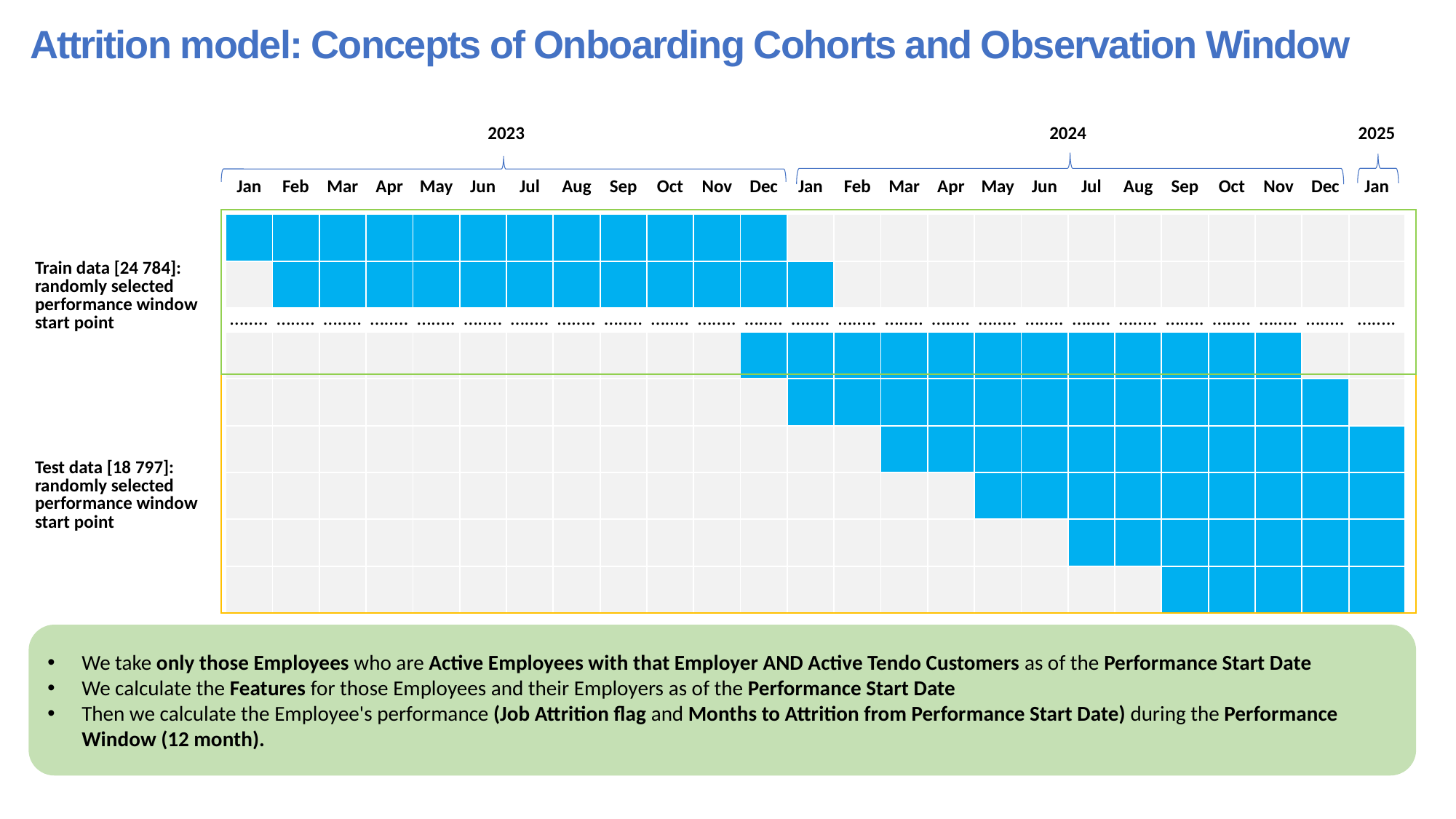

Attrition model: Concepts of Onboarding Cohorts and Observation Window
|  | 2023 |  |  |  |  |  |  |  |  |  |  |  | 2024 |  |  |  |  |  |  |  |  |  |  |  | 2025 |
| --- | --- | --- | --- | --- | --- | --- | --- | --- | --- | --- | --- | --- | --- | --- | --- | --- | --- | --- | --- | --- | --- | --- | --- | --- | --- |
|  | Jan | Feb | Mar | Apr | May | Jun | Jul | Aug | Sep | Oct | Nov | Dec | Jan | Feb | Mar | Apr | May | Jun | Jul | Aug | Sep | Oct | Nov | Dec | Jan |
| Train data [24 784]: randomly selected  performance window start point |  |  |  |  |  |  |  |  |  |  |  |  |  |  |  |  |  |  |  |  |  |  |  |  |  |
|  |  |  |  |  |  |  |  |  |  |  |  |  |  |  |  |  |  |  |  |  |  |  |  |  |  |
|  | …..... | …..... | …..... | …..... | …..... | …..... | …..... | …..... | …..... | …..... | …..... | …..... | …..... | …..... | …..... | …..... | …..... | …..... | …..... | …..... | …..... | …..... | …..... | …..... | …..... |
|  |  |  |  |  |  |  |  |  |  |  |  |  |  |  |  |  |  |  |  |  |  |  |  |  |  |
| Test data [18 797]: randomly selected  performance window start point |  |  |  |  |  |  |  |  |  |  |  |  |  |  |  |  |  |  |  |  |  |  |  |  |  |
|  |  |  |  |  |  |  |  |  |  |  |  |  |  |  |  |  |  |  |  |  |  |  |  |  |  |
|  |  |  |  |  |  |  |  |  |  |  |  |  |  |  |  |  |  |  |  |  |  |  |  |  |  |
|  |  |  |  |  |  |  |  |  |  |  |  |  |  |  |  |  |  |  |  |  |  |  |  |  |  |
|  |  |  |  |  |  |  |  |  |  |  |  |  |  |  |  |  |  |  |  |  |  |  |  |  |  |

We take only those Employees who are Active Employees with that Employer AND Active Tendo Customers as of the Performance Start Date
We calculate the Features for those Employees and their Employers as of the Performance Start Date
Then we calculate the Employee's performance (Job Attrition flag and Months to Attrition from Performance Start Date) during the Performance Window (12 month).